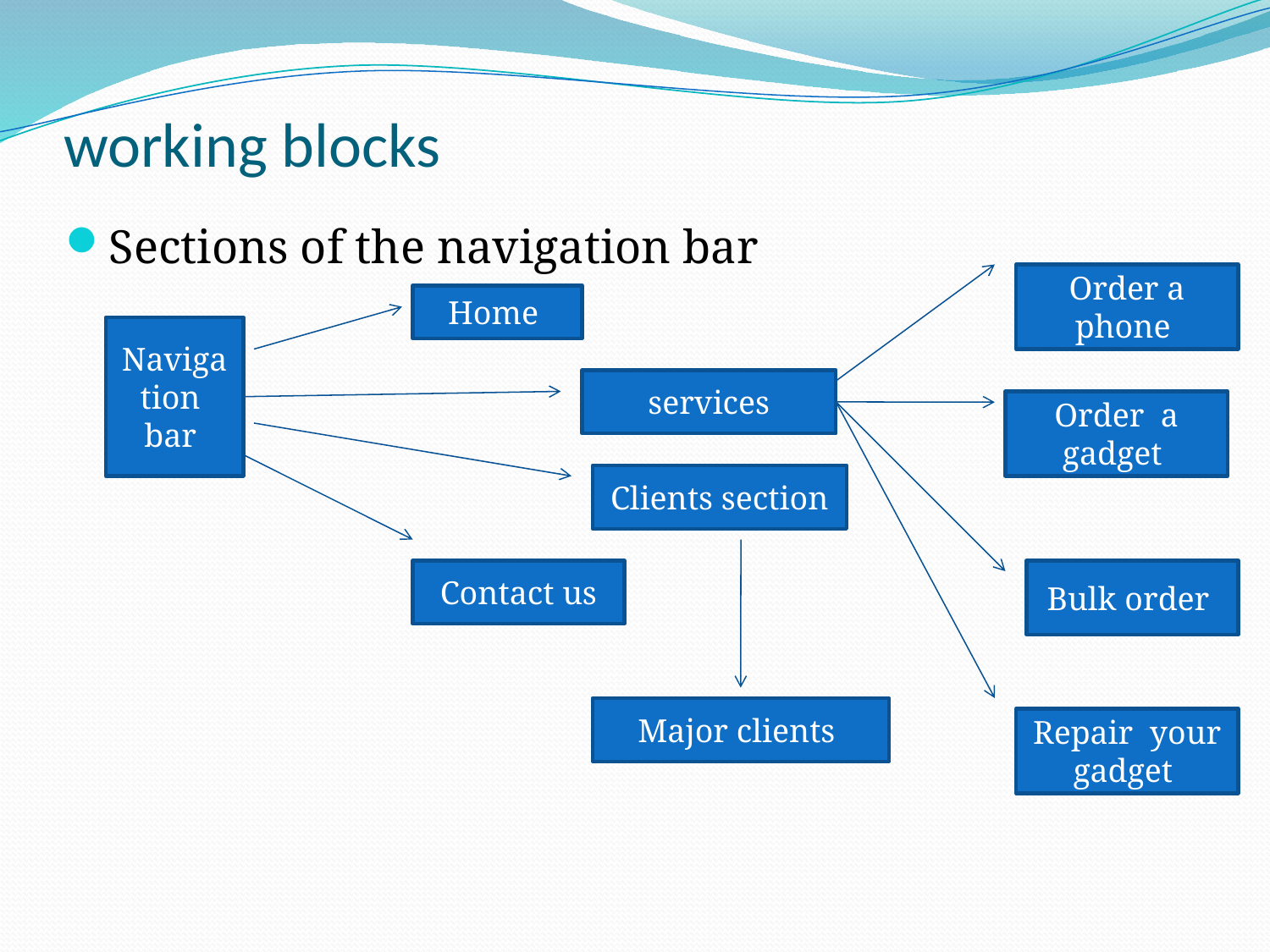

# working blocks
Sections of the navigation bar

Order a phone
Home
Navigation  bar
services
Order  a gadget
Clients section
Contact us
Bulk order
Major clients
Repair  your gadget